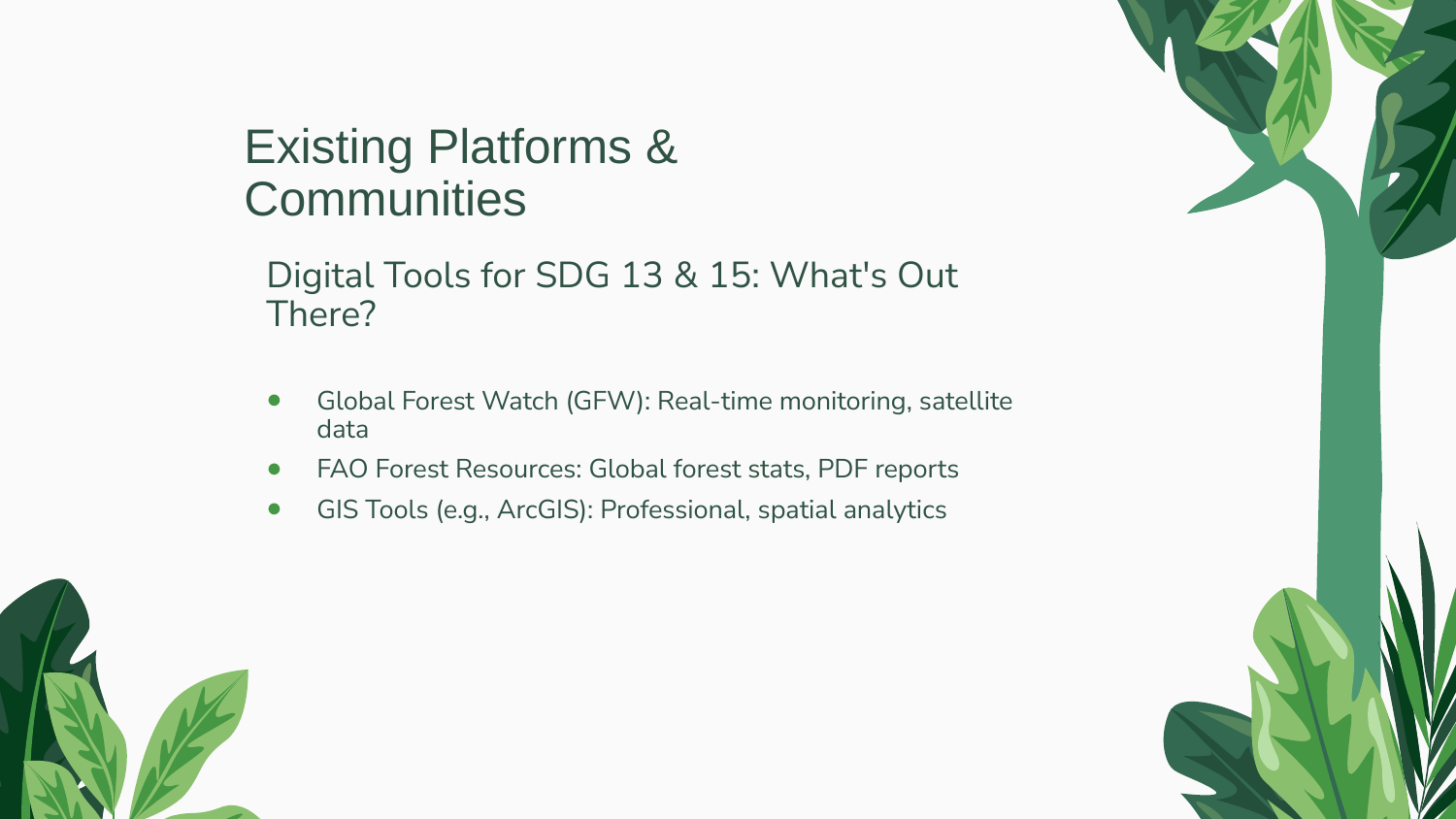

# Existing Platforms & Communities
Digital Tools for SDG 13 & 15: What's Out There?

Global Forest Watch (GFW): Real-time monitoring, satellite data
FAO Forest Resources: Global forest stats, PDF reports
GIS Tools (e.g., ArcGIS): Professional, spatial analytics